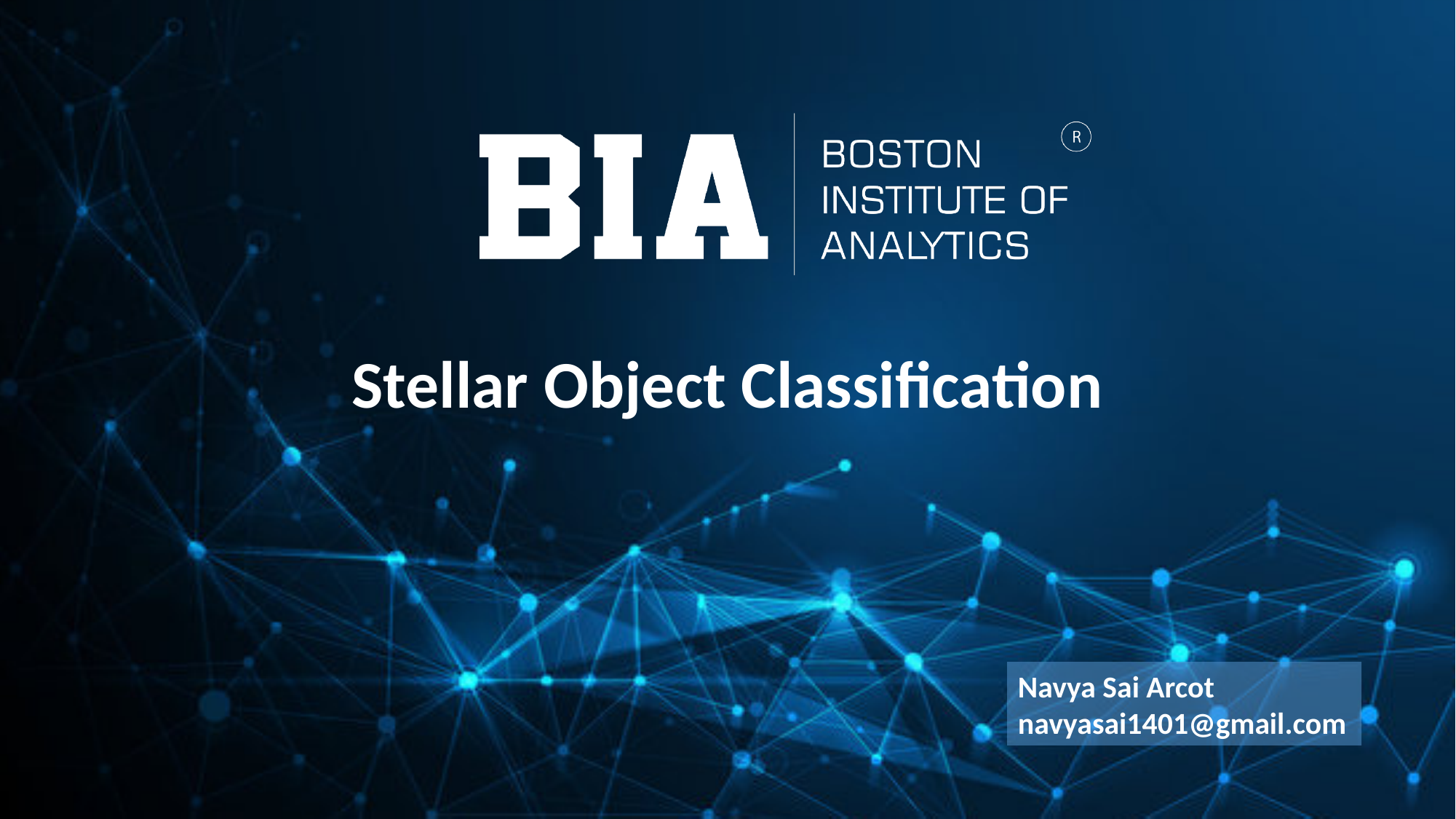

Stellar Object Classification
Navya Sai Arcot
navyasai1401@gmail.com